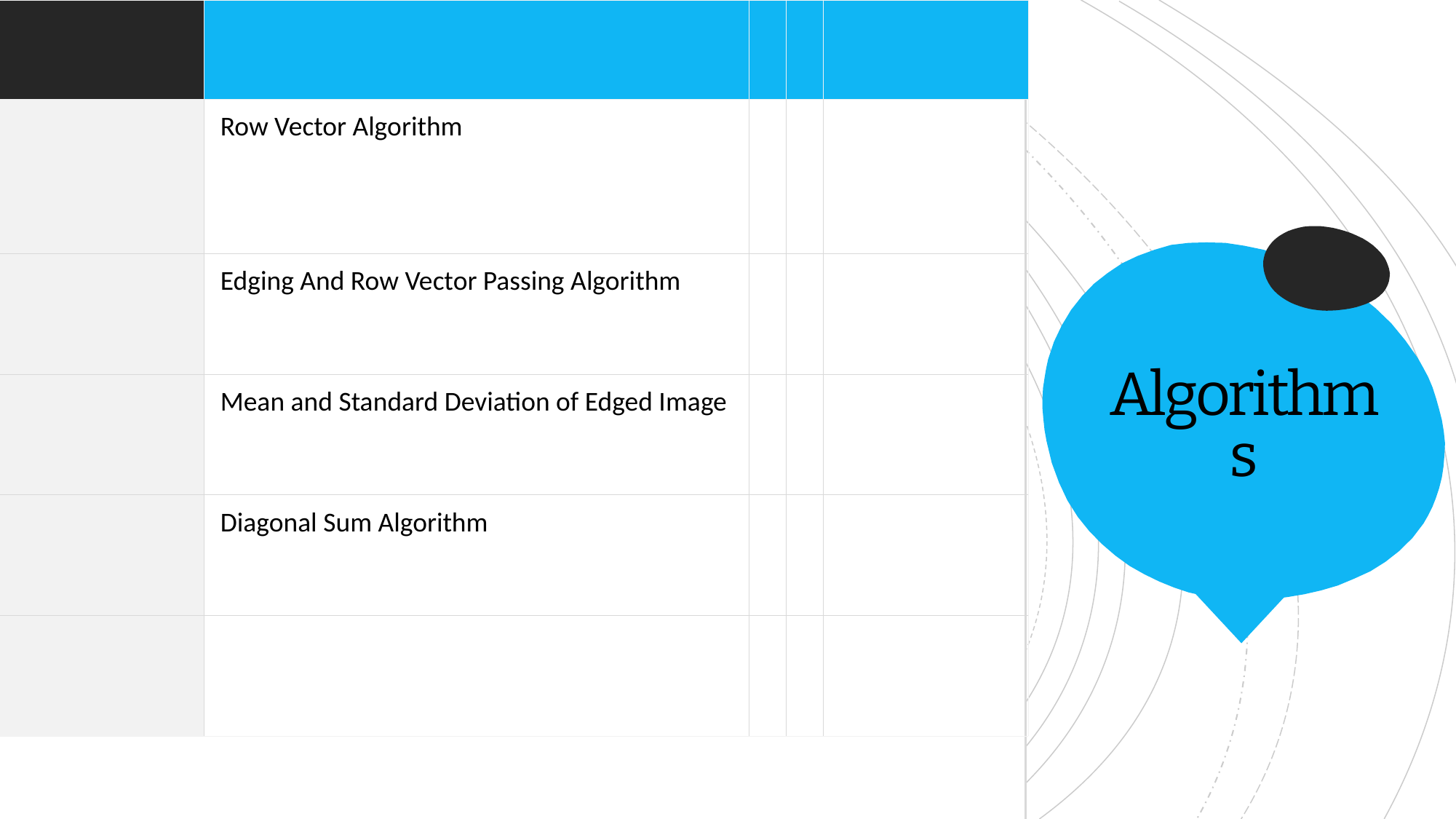

|  |  |  |  |  |
| --- | --- | --- | --- | --- |
|  | Row Vector Algorithm |  |  |  |
|  | Edging And Row Vector Passing Algorithm |  |  |  |
|  | Mean and Standard Deviation of Edged Image |  |  |  |
|  | Diagonal Sum Algorithm |  |  |  |
|  |  |  |  |  |
# Algorithms